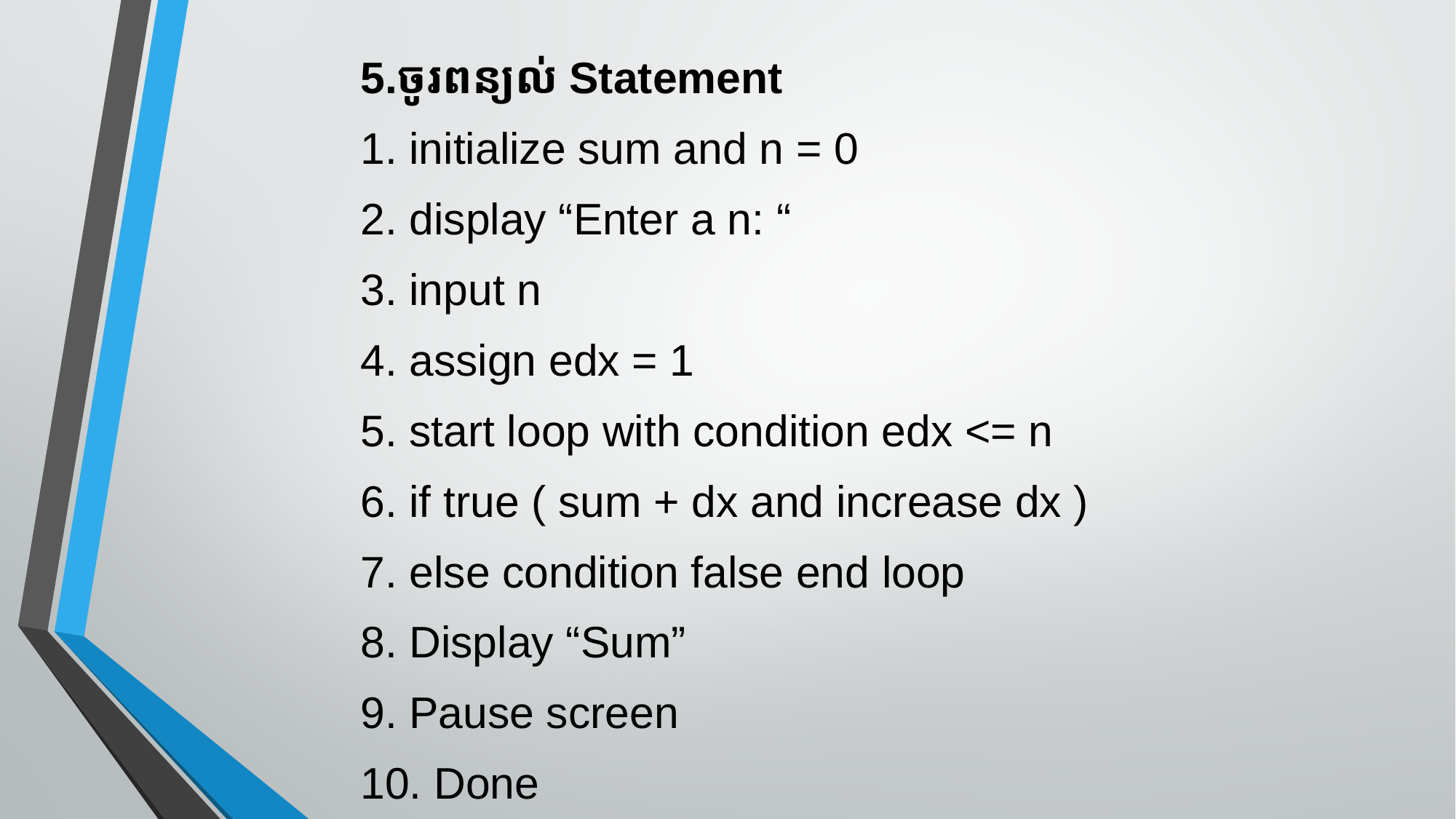

5.ចូរពន្យល់ Statement
1. initialize sum and n = 0
2. display “Enter a n: “
3. input n
4. assign edx = 1
5. start loop with condition edx <= n
6. if true ( sum + dx and increase dx )
7. else condition false end loop
8. Display “Sum”
9. Pause screen
10. Done